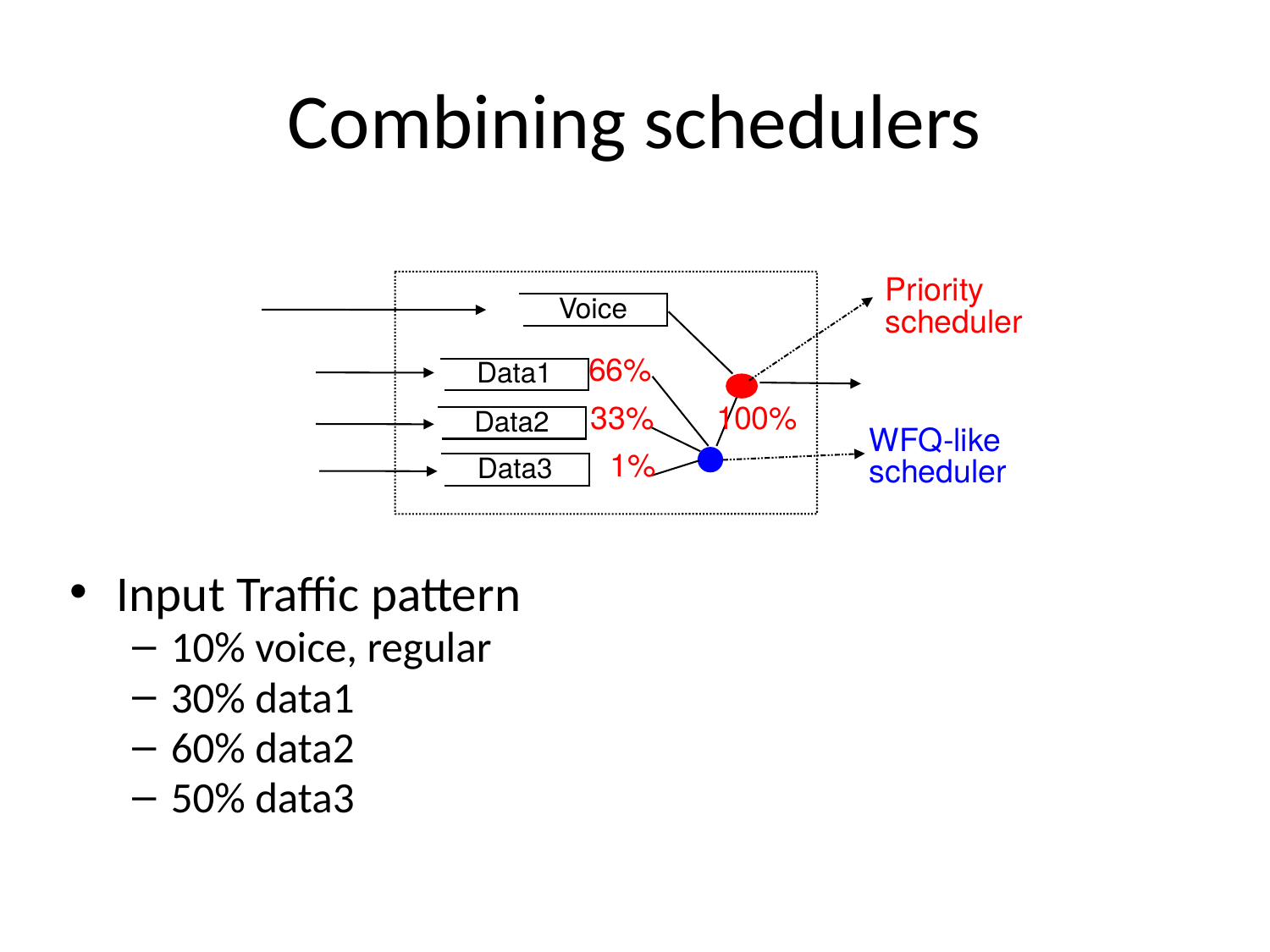

# Combining schedulers

Priority
scheduler
Voice

66%
33%
  1%
Data1

  100%
Data2

WFQ-like
scheduler

Data3

Input Traffic pattern
10% voice, regular
30% data1
60% data2
50% data3